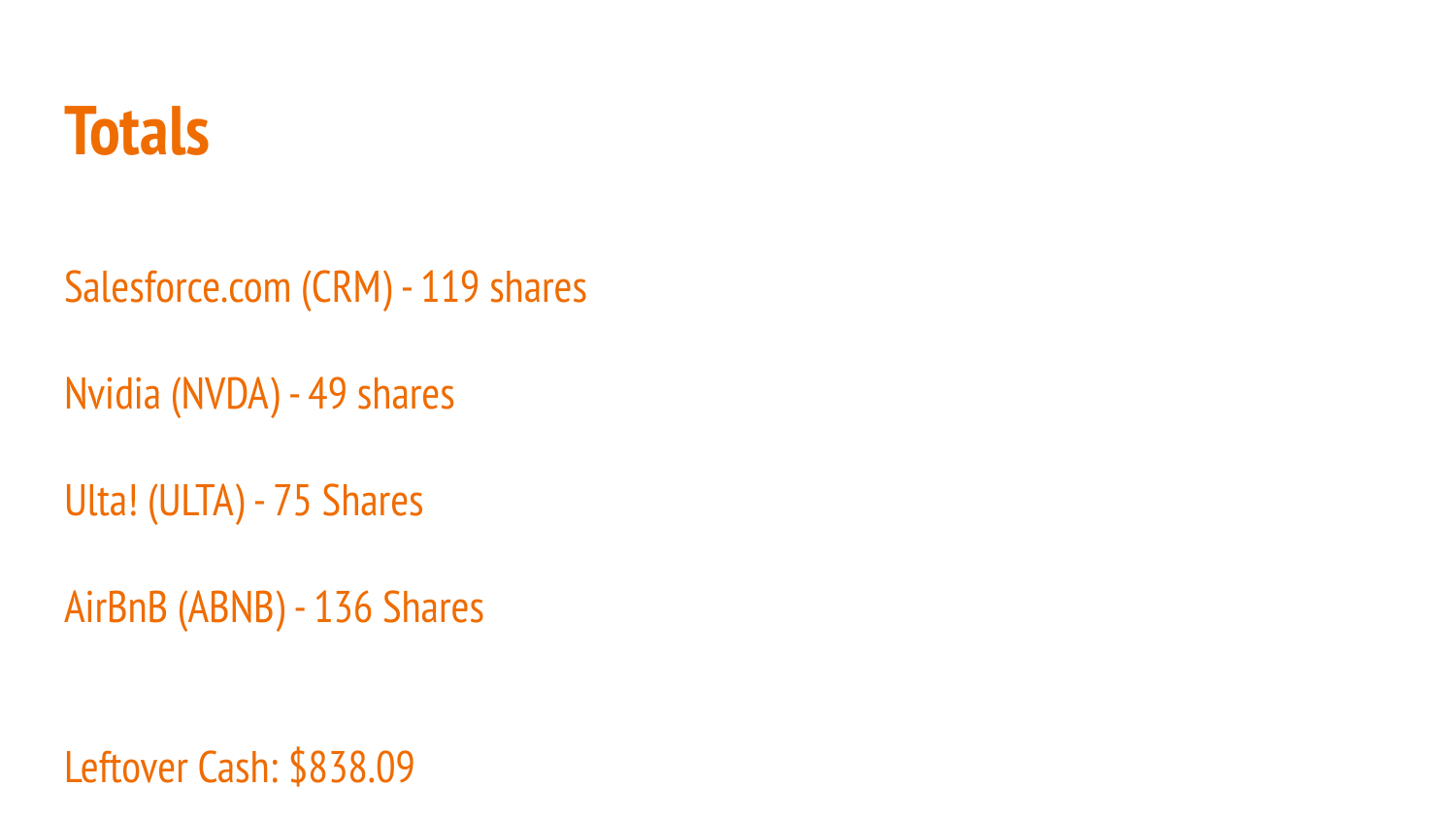

# Totals

Salesforce.com (CRM) - 119 shares

Nvidia (NVDA) - 49 shares

Ulta! (ULTA) - 75 Shares

AirBnB (ABNB) - 136 Shares

Leftover Cash: $838.09